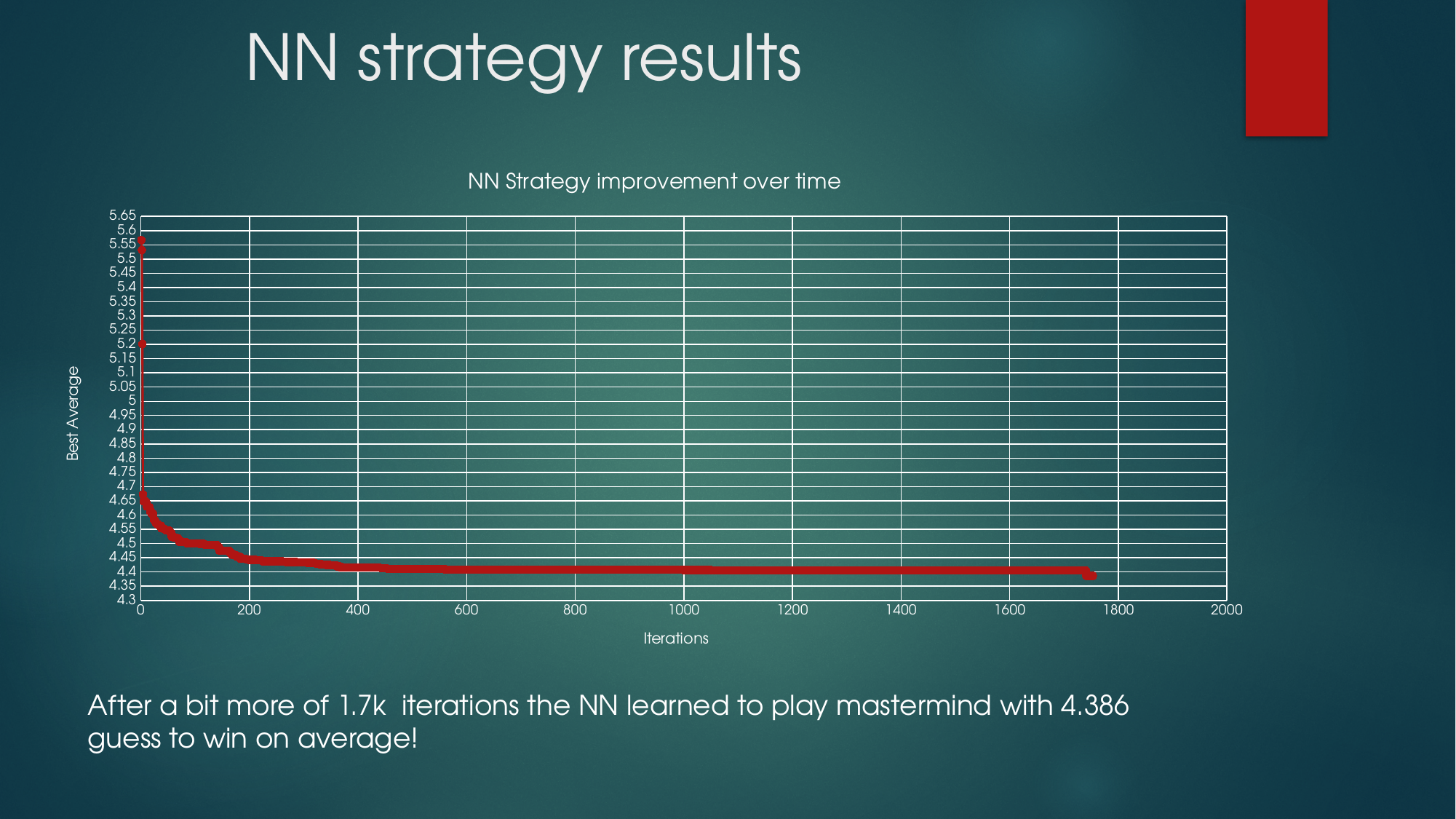

NN strategy results
#

### Chart: NN Strategy improvement over time

| Category |  |
|---|---|
After a bit more of 1.7k  iterations the NN learned to play mastermind with 4.386 guess to win on average!